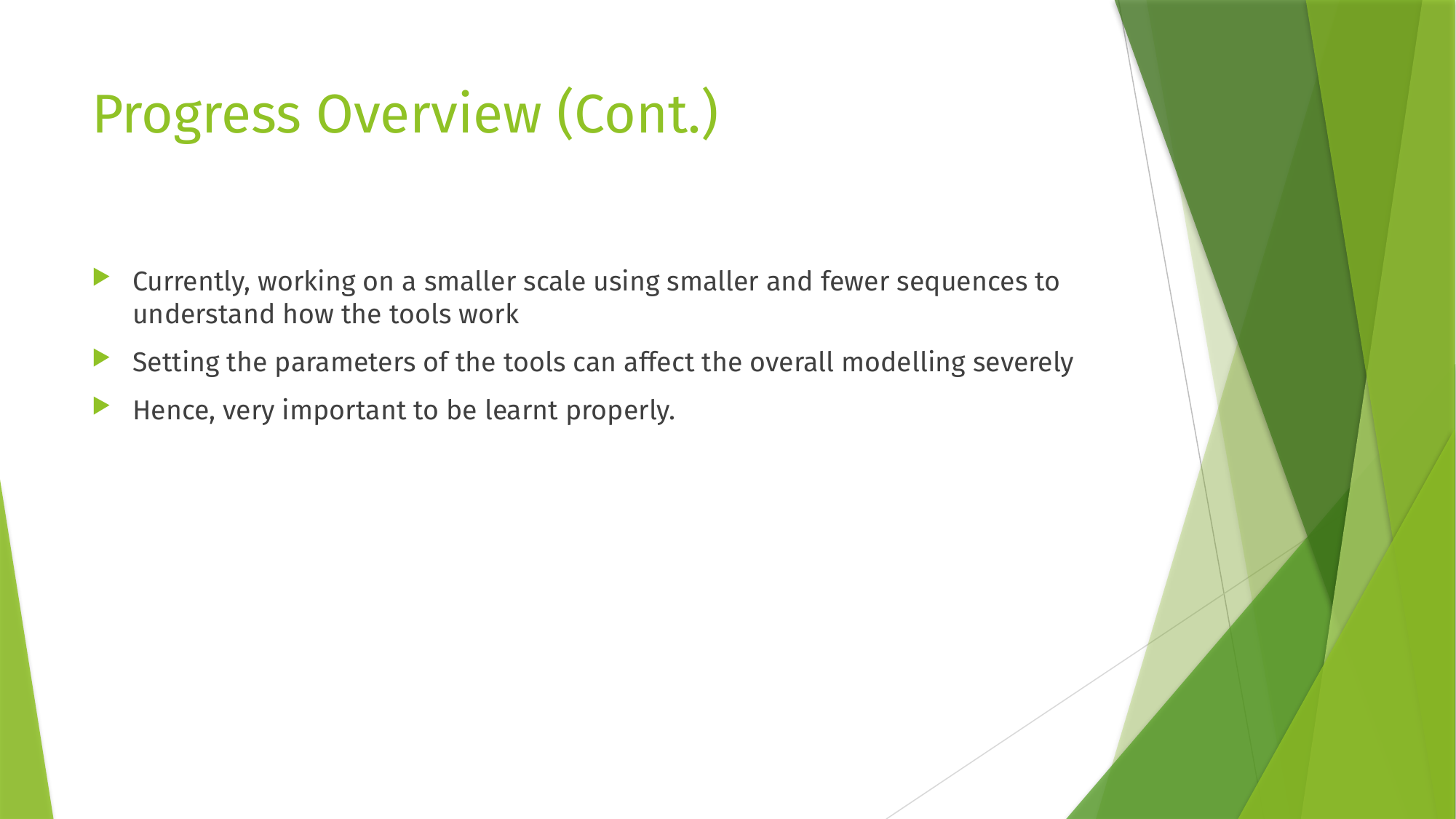

# Progress Overview (Cont.)
Currently, working on a smaller scale using smaller and fewer sequences to understand how the tools work
Setting the parameters of the tools can affect the overall modelling severely
Hence, very important to be learnt properly.